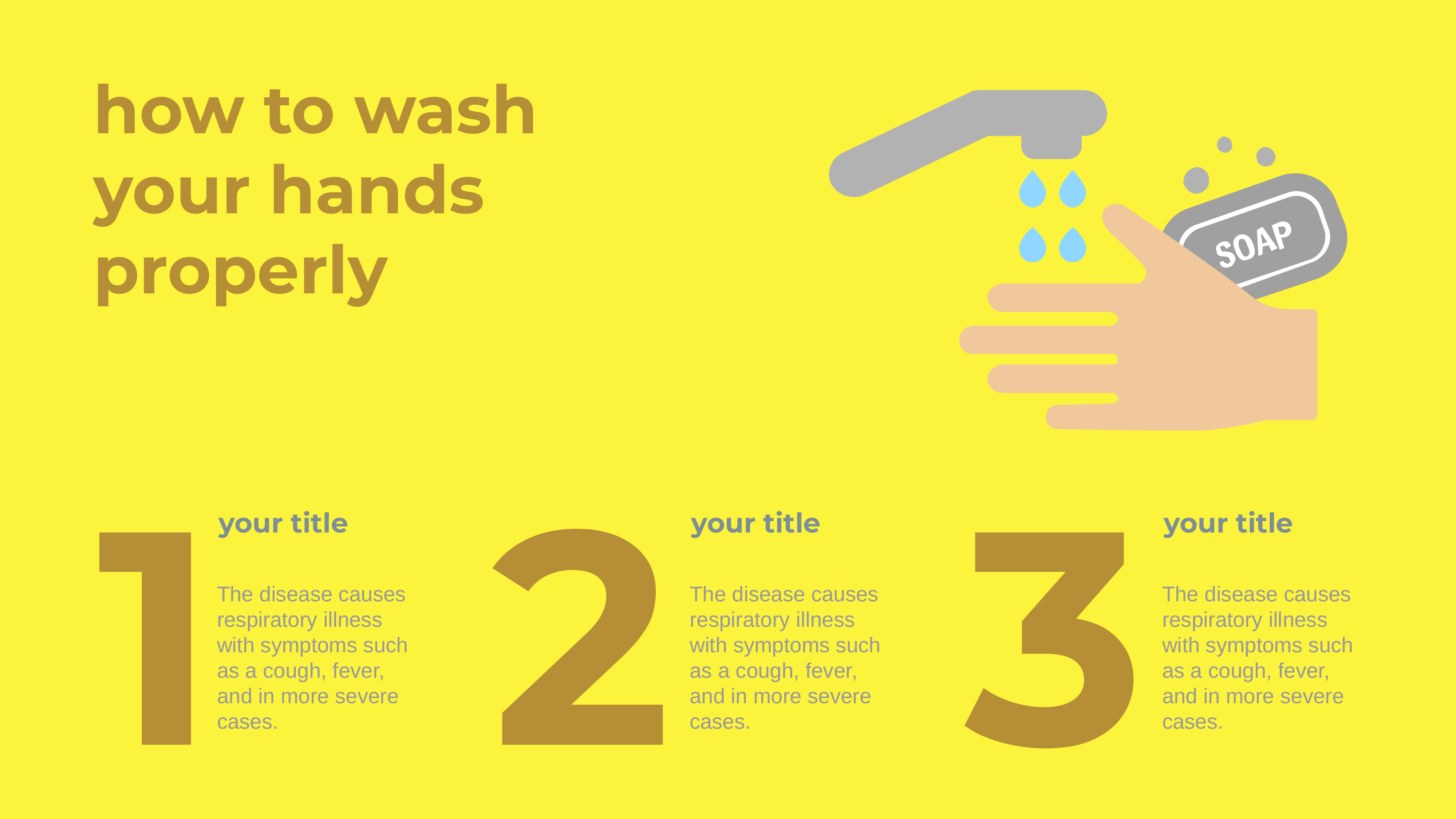

how to wash your hands properly

1
2
your title
The disease causes respiratory illness with symptoms such as a cough, fever, and in more severe cases.
3
your title
The disease causes respiratory illness with symptoms such as a cough, fever, and in more severe cases.
your title
The disease causes respiratory illness with symptoms such as a cough, fever, and in more severe cases.